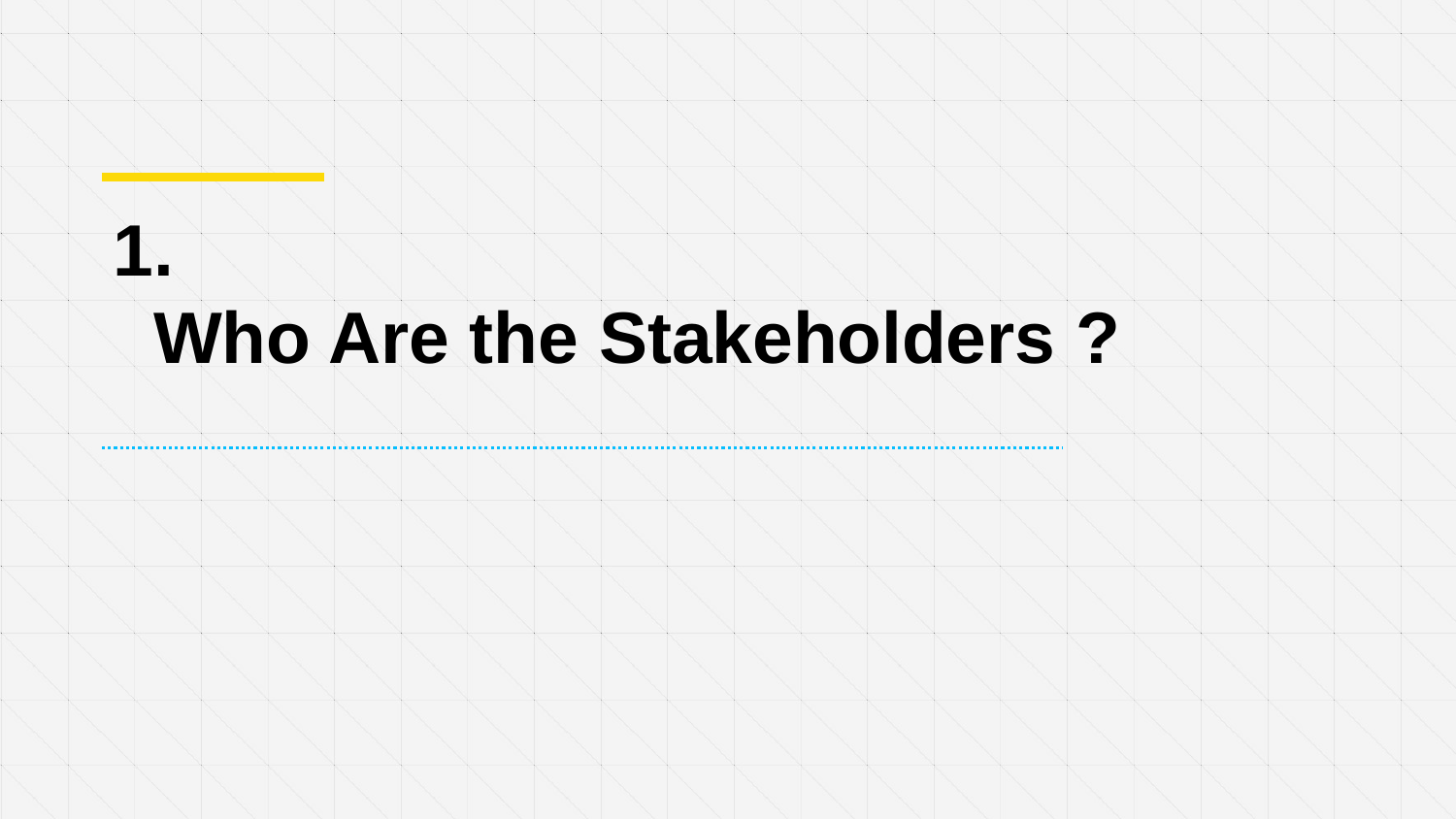

# 1. Who Are the Stakeholders ?